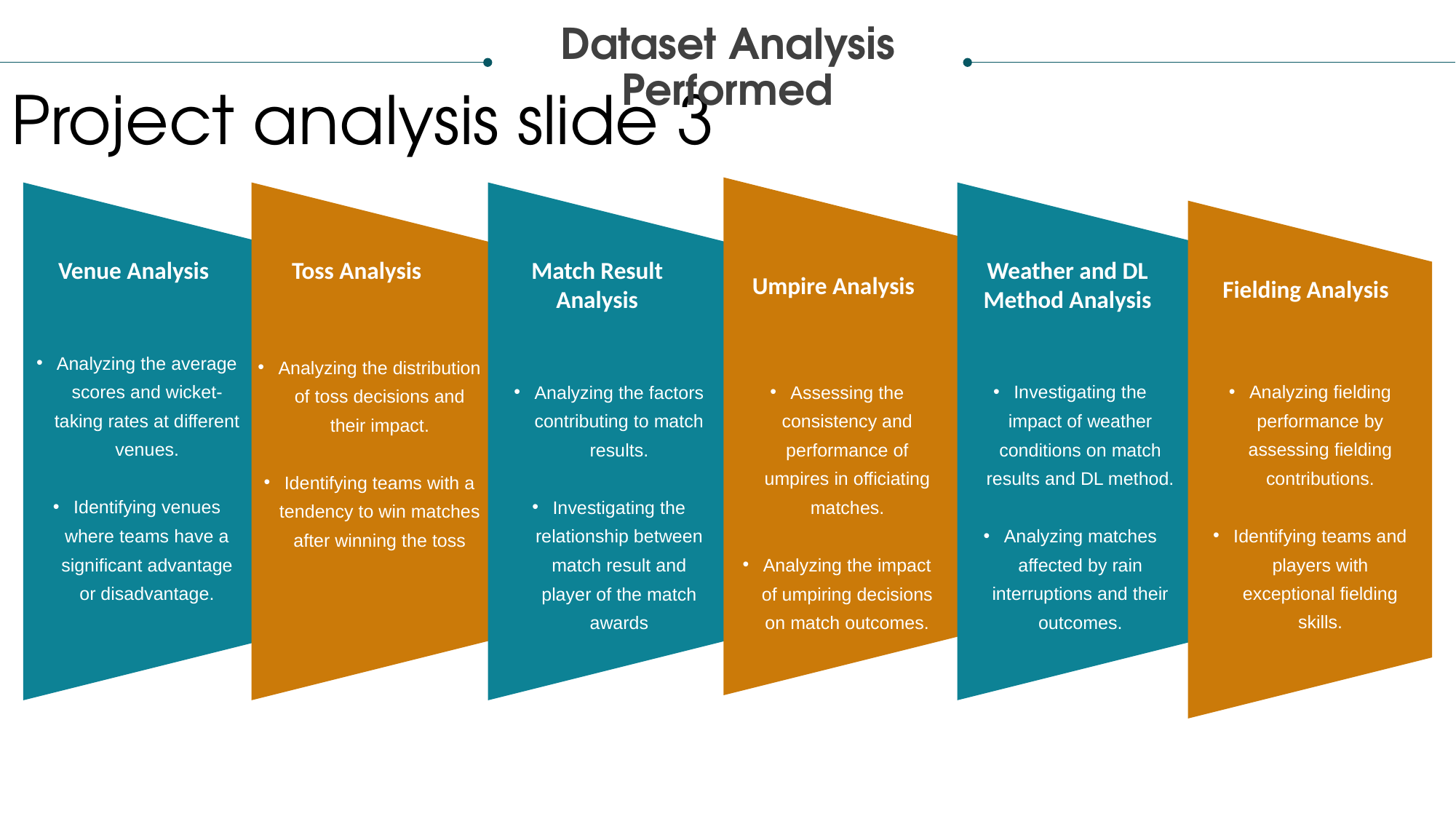

Dataset Analysis
Performed
Project analysis slide 3
Match Result Analysis
Weather and DL Method Analysis
Venue Analysis
Toss Analysis
Umpire Analysis
Fielding Analysis

Analyzing the average scores and wicket-taking rates at different venues.

Identifying venues where teams have a significant advantage or disadvantage.
Analyzing the distribution of toss decisions and their impact.

Identifying teams with a tendency to win matches after winning the toss
Analyzing fielding performance by assessing fielding contributions.

Identifying teams and players with exceptional fielding skills.
Investigating the impact of weather conditions on match results and DL method.

Analyzing matches affected by rain interruptions and their outcomes.
Assessing the consistency and performance of umpires in officiating matches.

Analyzing the impact of umpiring decisions on match outcomes.
Analyzing the factors contributing to match results.

Investigating the relationship between match result and player of the match awards